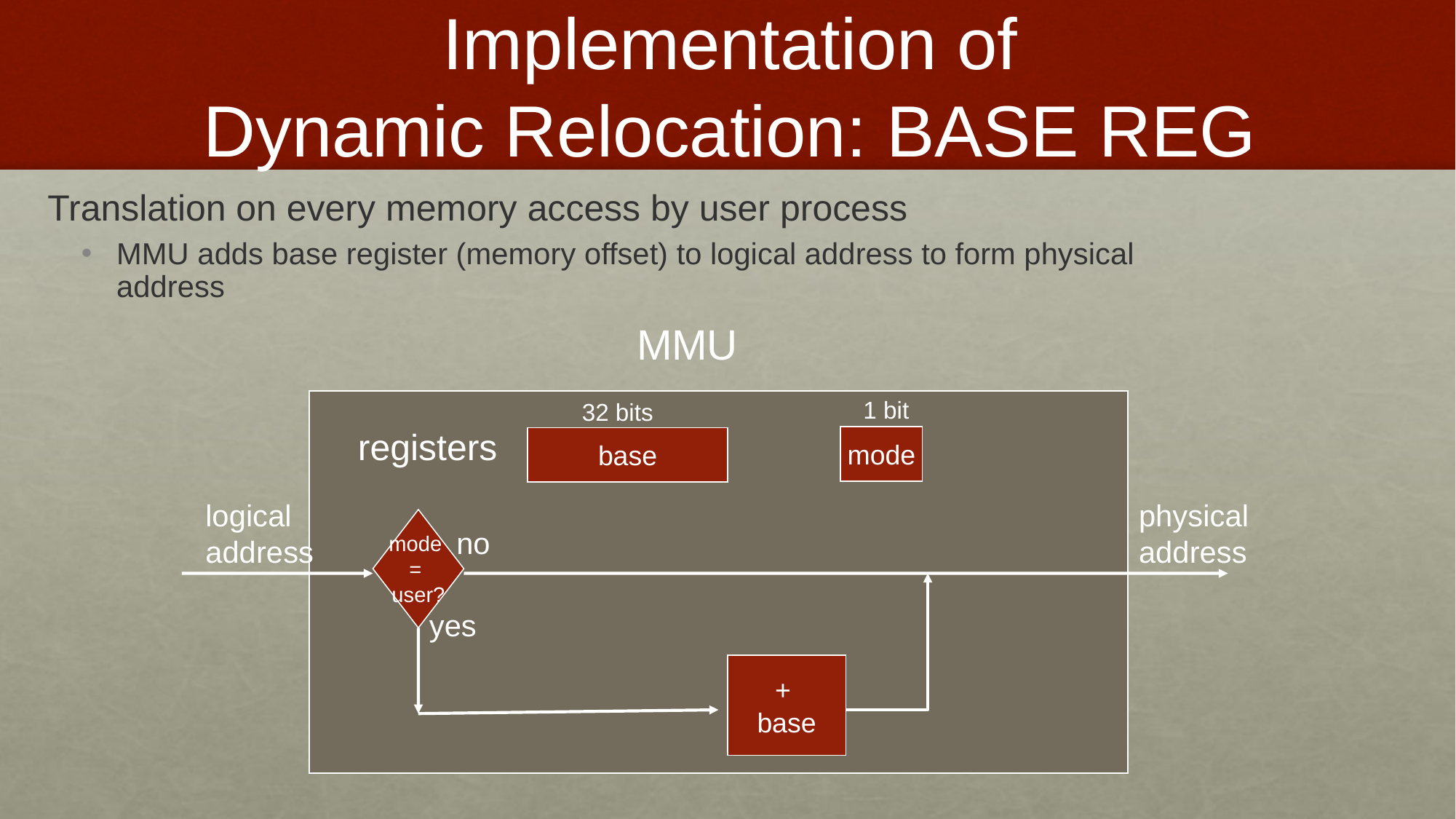

# Implementation of Dynamic Relocation: BASE REG
Translation on every memory access by user process
MMU adds base register (memory offset) to logical address to form physical address
MMU
1 bit

32 bits
registers
mode
base
logical
address
physical
address
mode
=
user?
no

yes

+
base